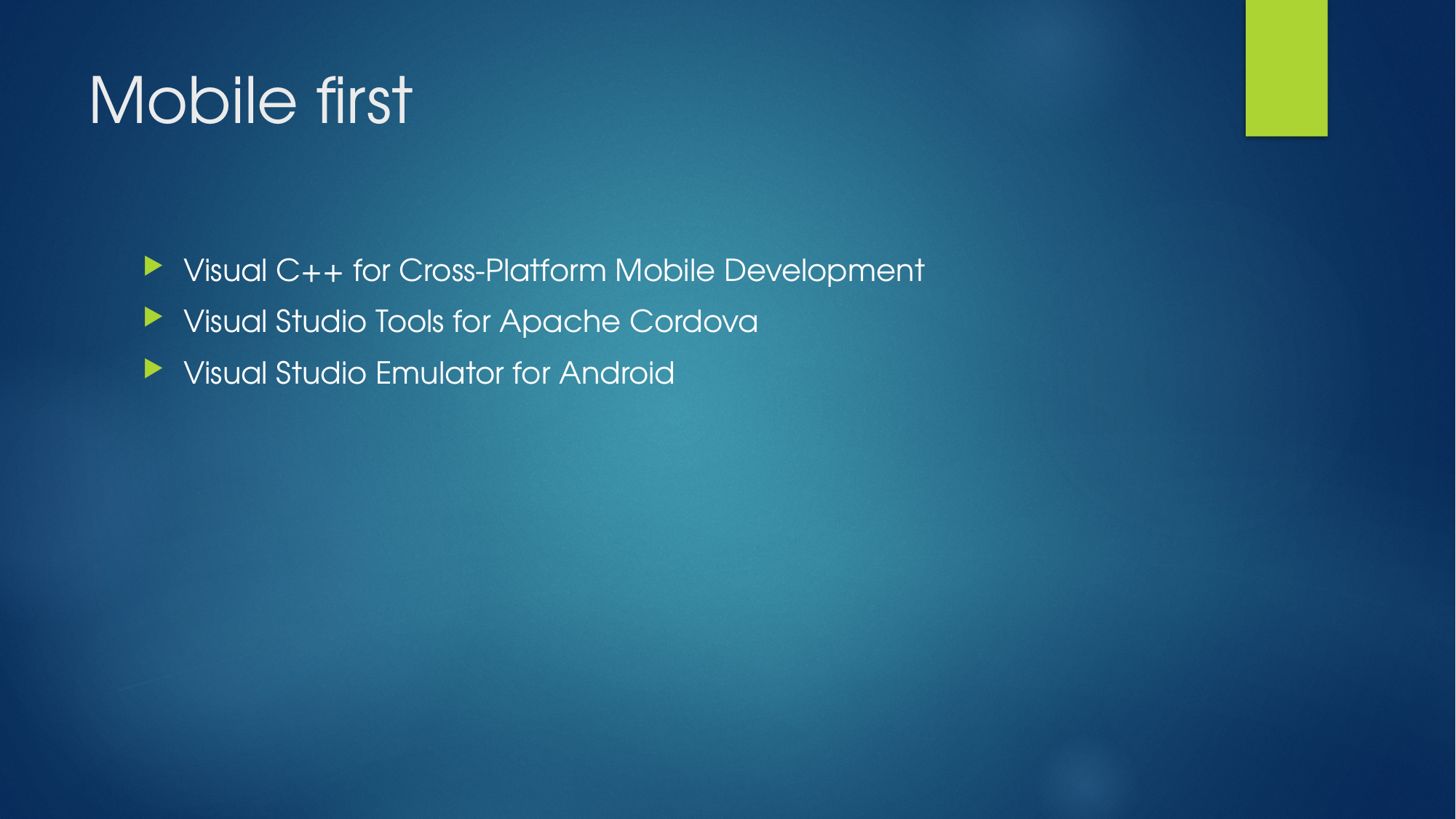

# Mobile first
Visual C++ for Cross-Platform Mobile Development
Visual Studio Tools for Apache Cordova
Visual Studio Emulator for Android